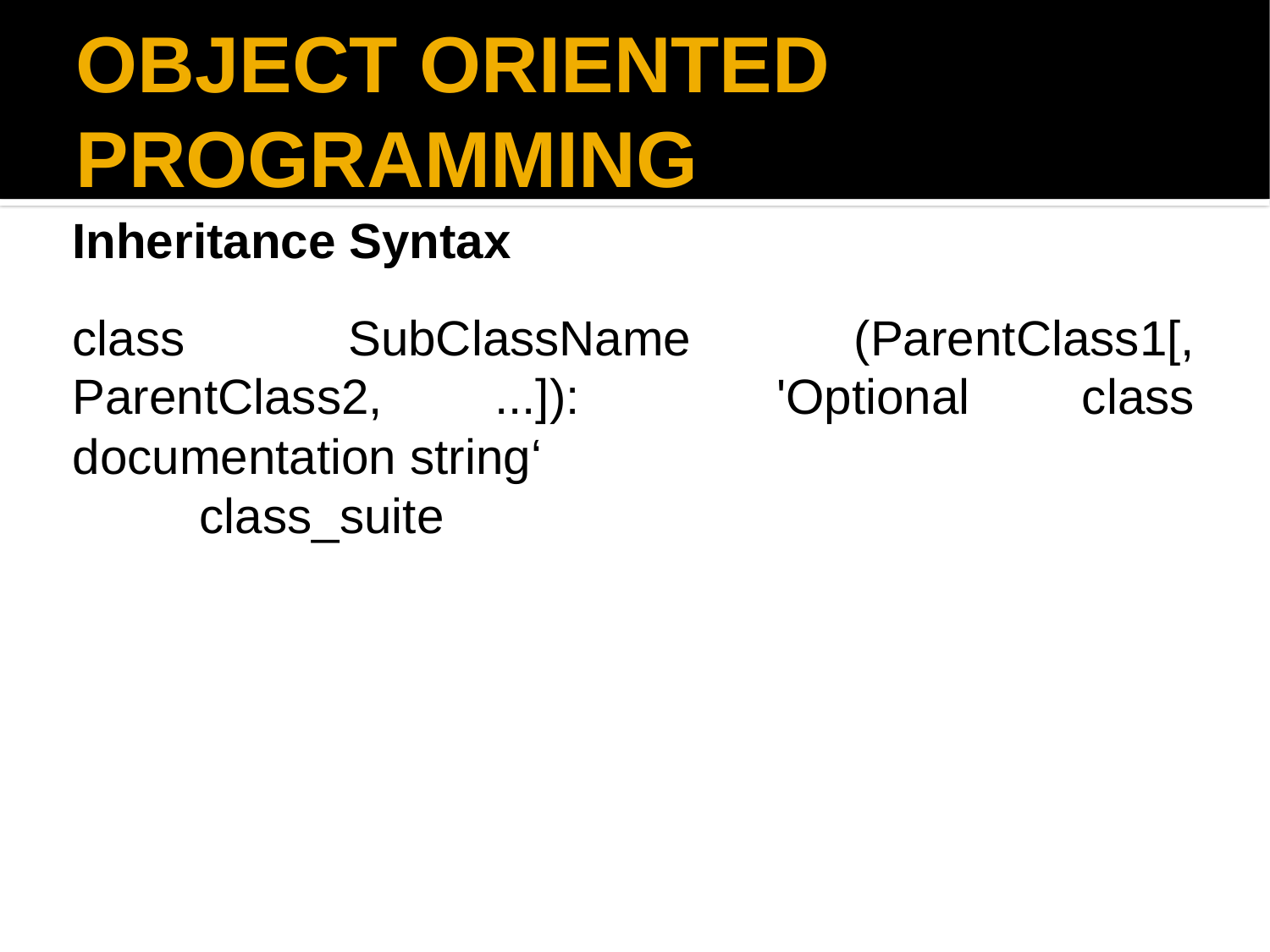

OBJECT ORIENTED PROGRAMMING
Inheritance Syntax

class SubClassName (ParentClass1[, ParentClass2, ...]): 	'Optional class documentation string‘
	class_suite